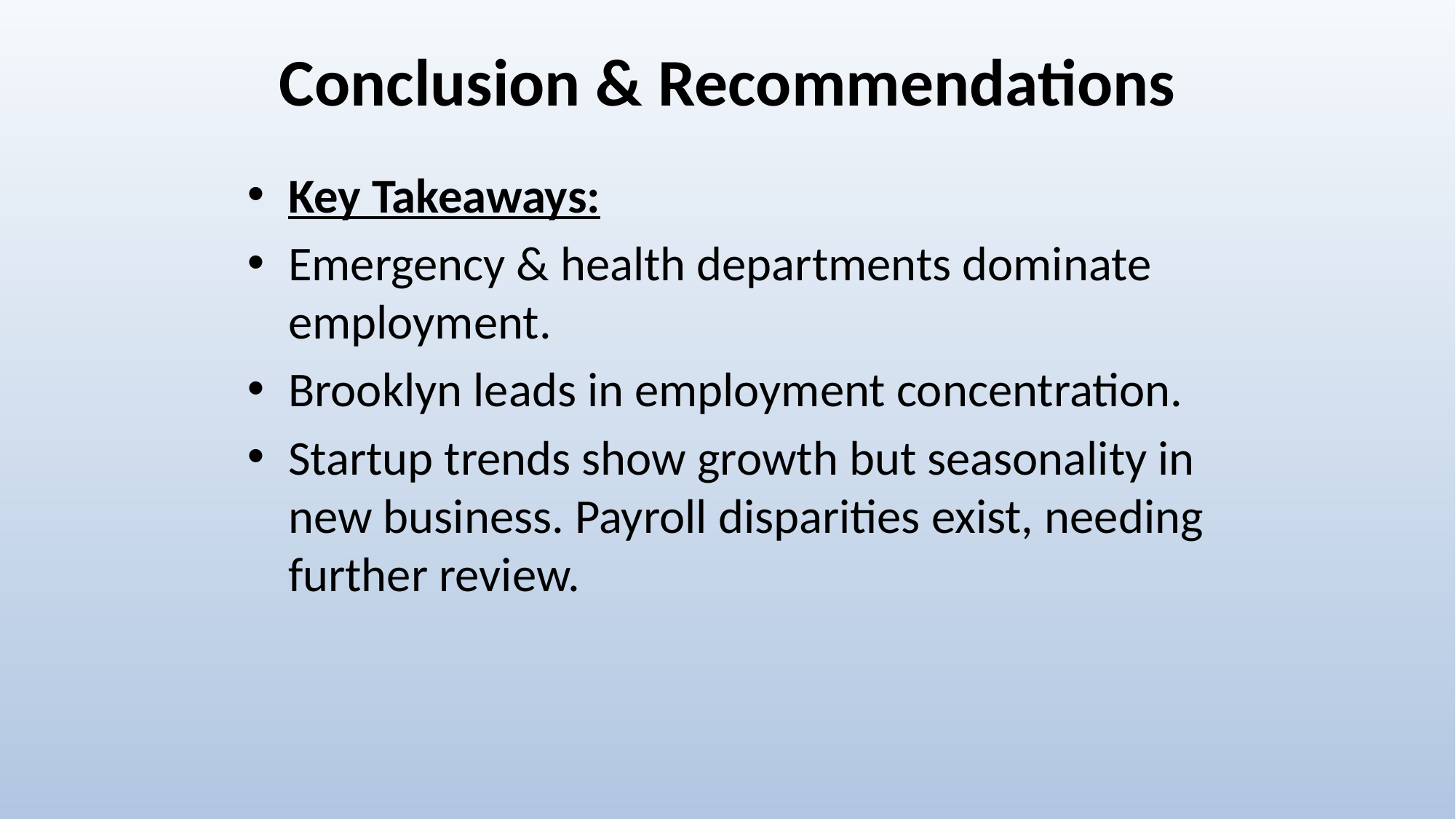

# Conclusion & Recommendations
Key Takeaways:
Emergency & health departments dominate employment.
Brooklyn leads in employment concentration.
Startup trends show growth but seasonality in new business. Payroll disparities exist, needing further review.